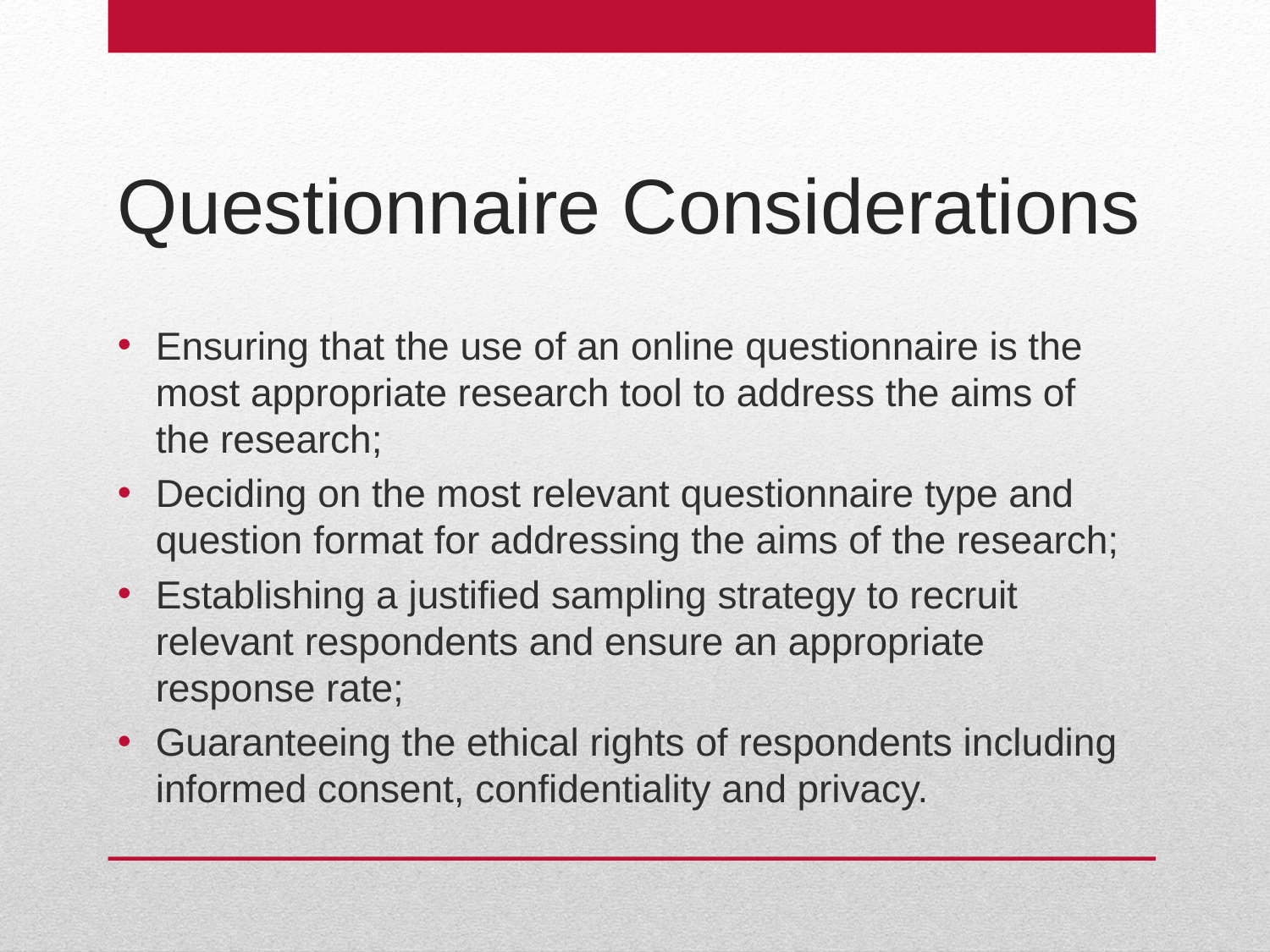

# Questionnaire Considerations
Ensuring that the use of an online questionnaire is the most appropriate research tool to address the aims of the research;
Deciding on the most relevant questionnaire type and question format for addressing the aims of the research;
Establishing a justified sampling strategy to recruit relevant respondents and ensure an appropriate response rate;
Guaranteeing the ethical rights of respondents including informed consent, confidentiality and privacy.